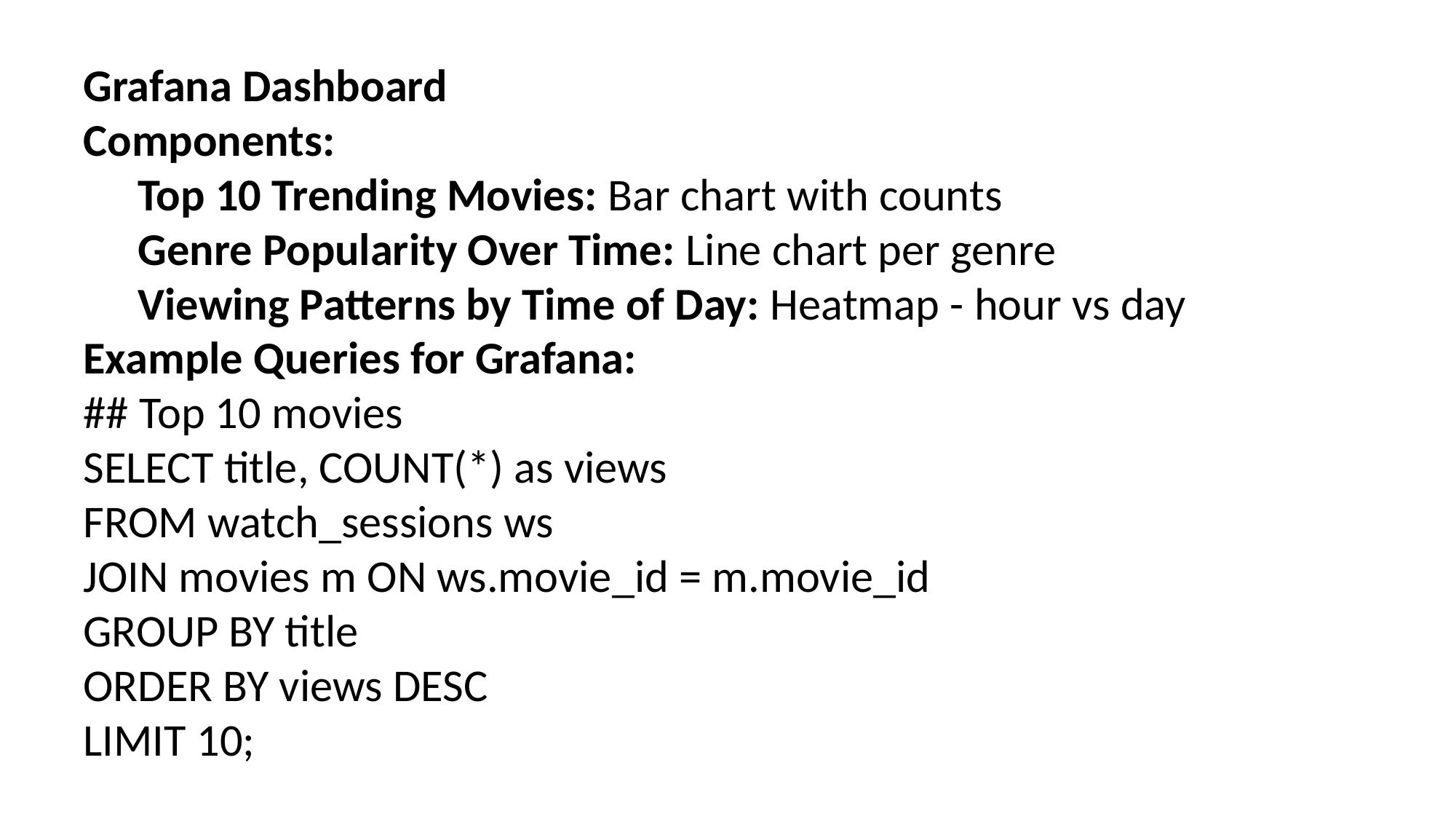

Grafana Dashboard
Components:
Top 10 Trending Movies: Bar chart with counts
Genre Popularity Over Time: Line chart per genre
Viewing Patterns by Time of Day: Heatmap - hour vs day
Example Queries for Grafana:
## Top 10 movies
SELECT title, COUNT(*) as views
FROM watch_sessions ws
JOIN movies m ON ws.movie_id = m.movie_id
GROUP BY title
ORDER BY views DESC
LIMIT 10;